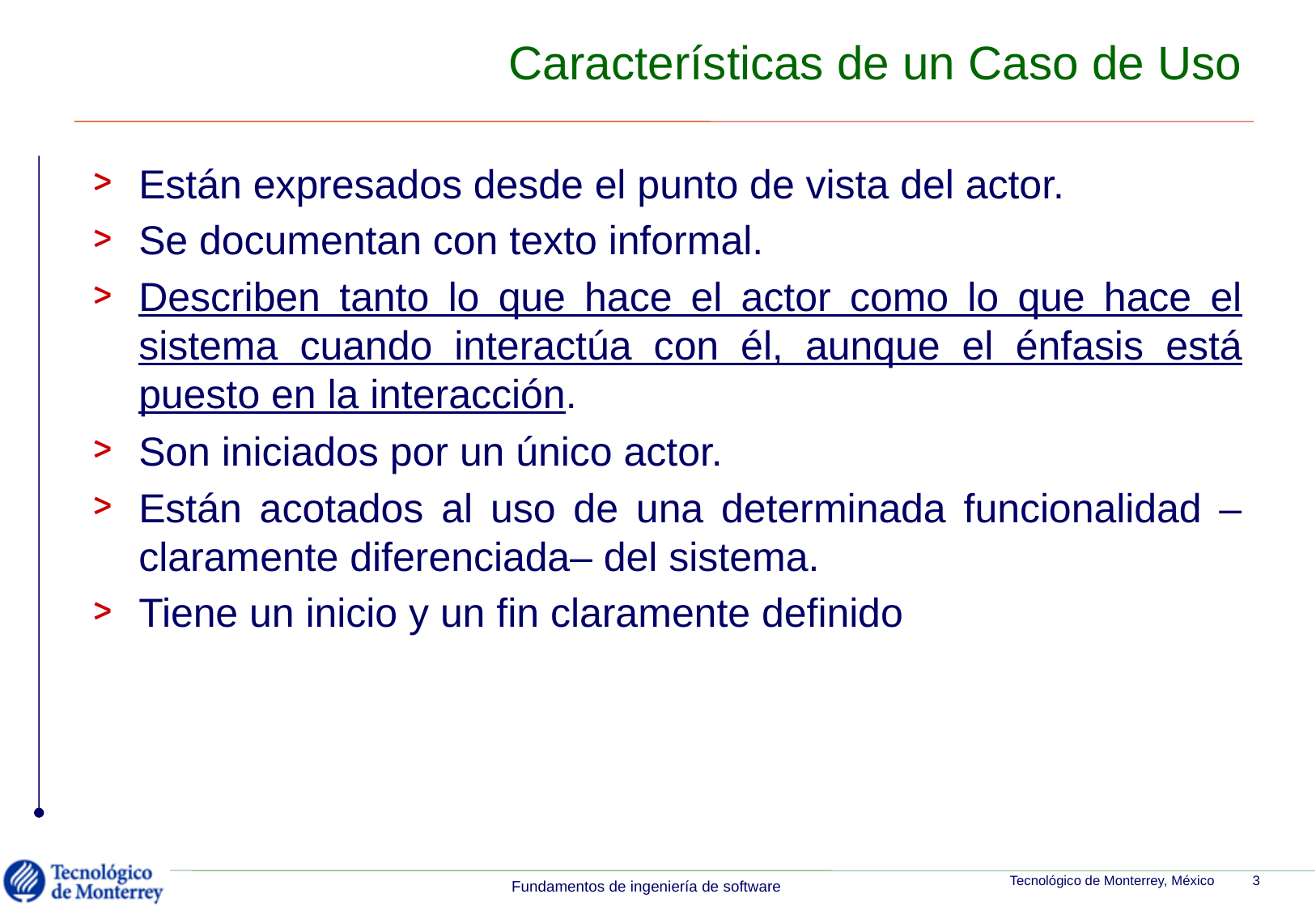

# Características de un Caso de Uso
Están expresados desde el punto de vista del actor.
Se documentan con texto informal.
Describen tanto lo que hace el actor como lo que hace el sistema cuando interactúa con él, aunque el énfasis está puesto en la interacción.
Son iniciados por un único actor.
Están acotados al uso de una determinada funcionalidad –claramente diferenciada– del sistema.
Tiene un inicio y un fin claramente definido